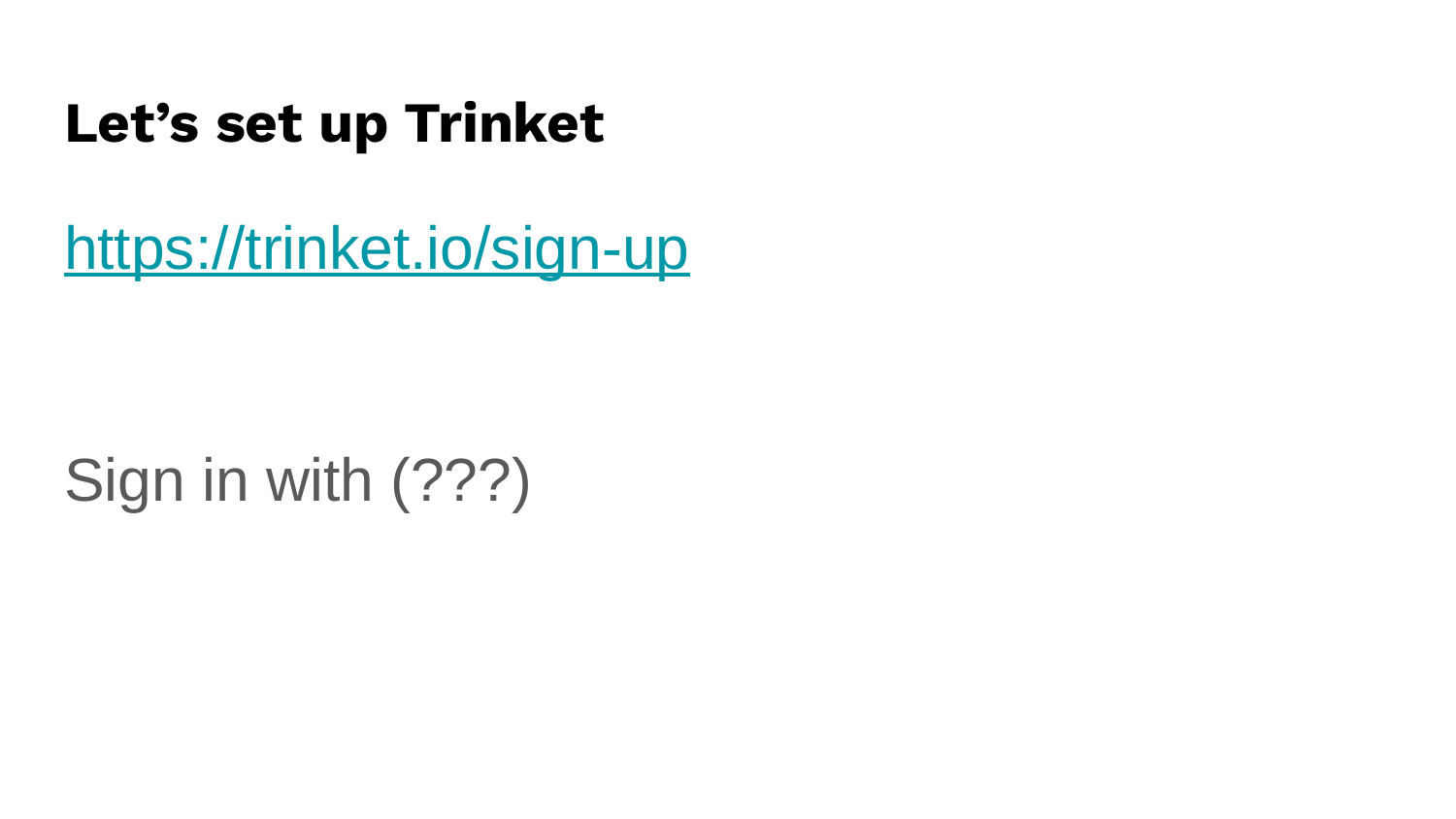

# Let’s set up Trinket
https://trinket.io/sign-up

Sign in with (???)